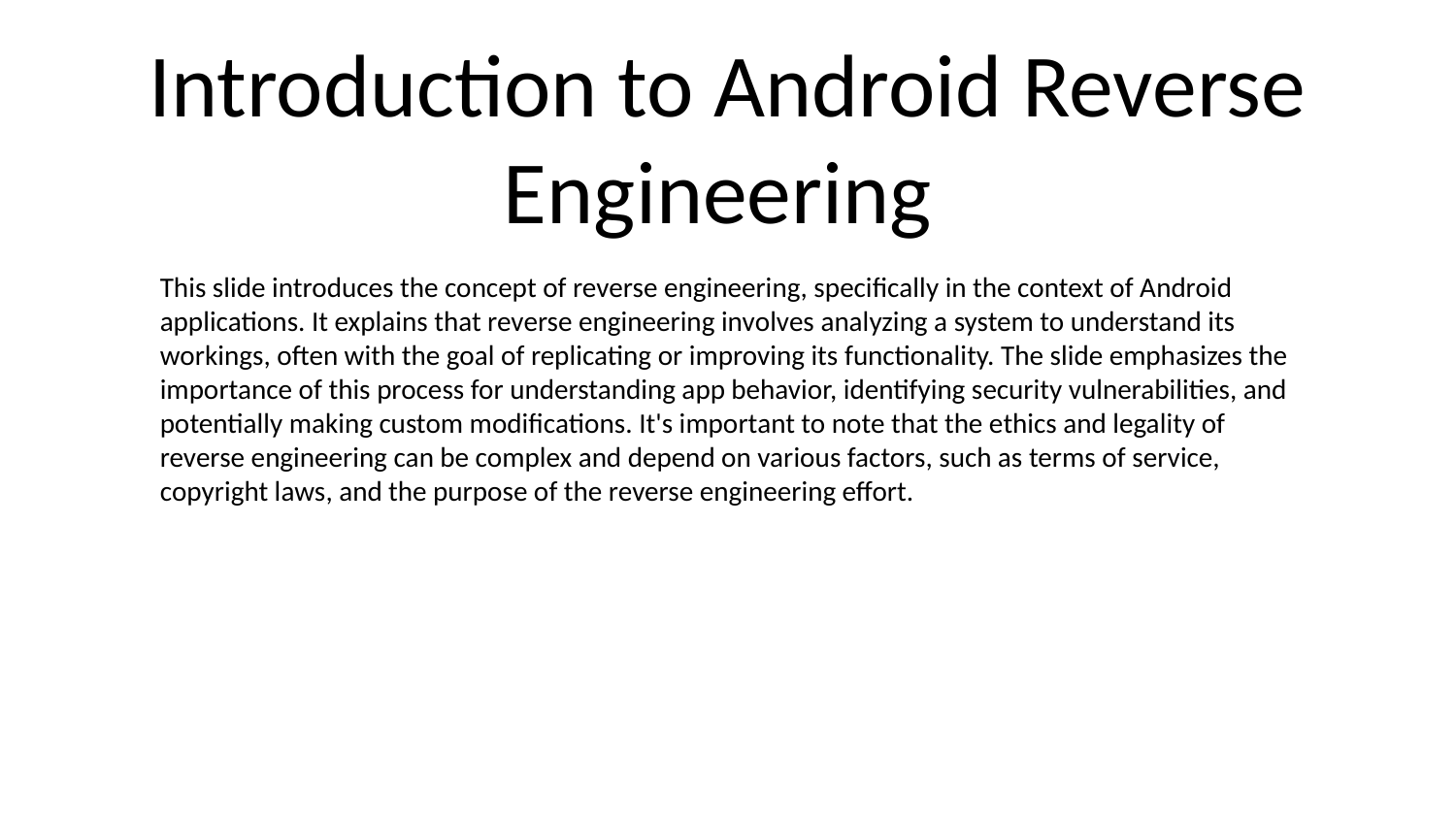

# Introduction to Android Reverse Engineering

This slide introduces the concept of reverse engineering, specifically in the context of Android applications. It explains that reverse engineering involves analyzing a system to understand its workings, often with the goal of replicating or improving its functionality. The slide emphasizes the importance of this process for understanding app behavior, identifying security vulnerabilities, and potentially making custom modifications. It's important to note that the ethics and legality of reverse engineering can be complex and depend on various factors, such as terms of service, copyright laws, and the purpose of the reverse engineering effort.